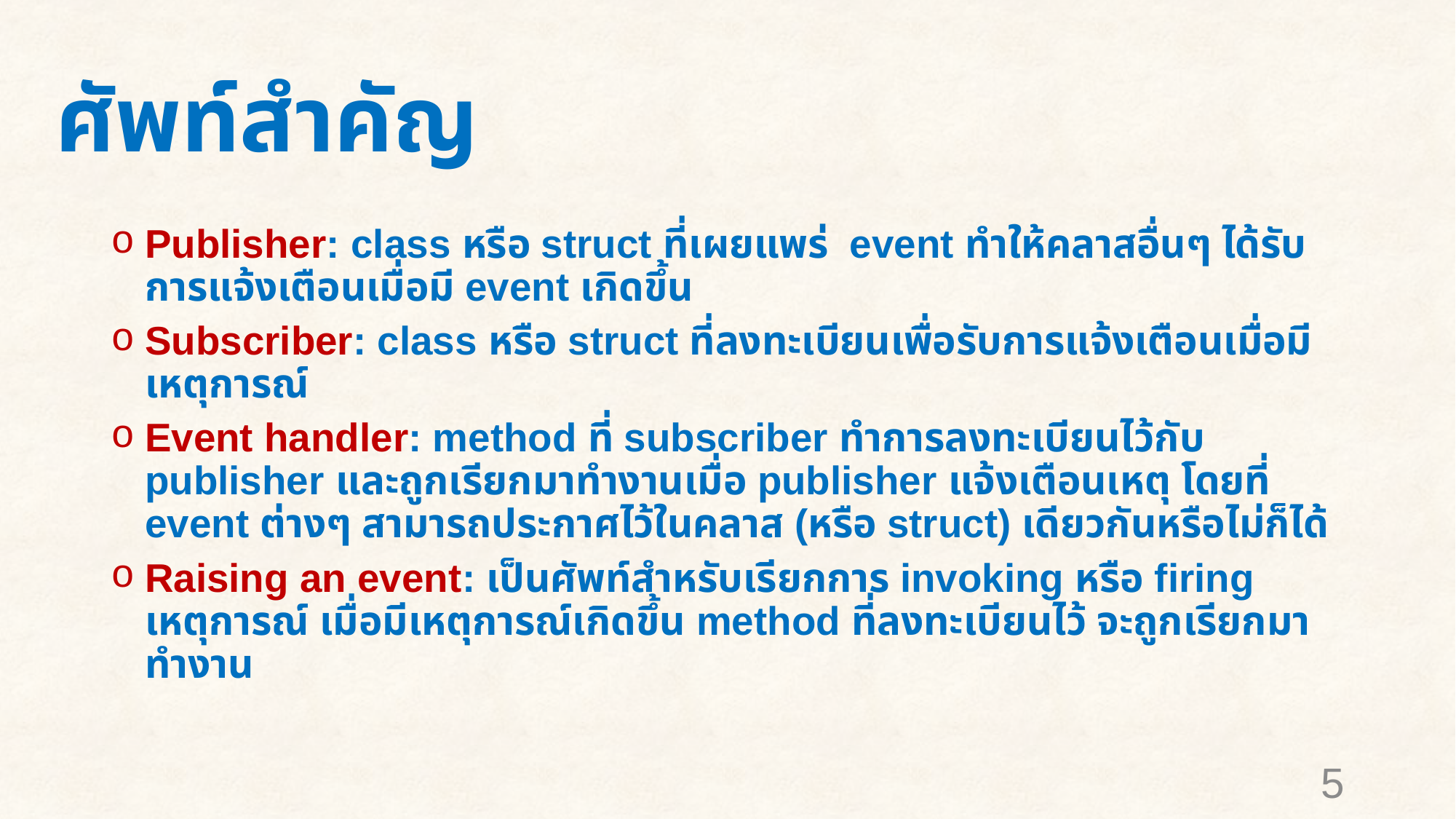

# ศัพท์สำคัญ
Publisher: class หรือ struct ที่เผยแพร่  event ทำให้คลาสอื่นๆ ได้รับการแจ้งเตือนเมื่อมี event เกิดขึ้น
Subscriber: class หรือ struct ที่ลงทะเบียนเพื่อรับการแจ้งเตือนเมื่อมีเหตุการณ์
Event handler: method ที่ subscriber ทำการลงทะเบียนไว้กับ publisher และถูกเรียกมาทำงานเมื่อ publisher แจ้งเตือนเหตุ โดยที่  event ต่างๆ สามารถประกาศไว้ในคลาส (หรือ struct) เดียวกันหรือไม่ก็ได้
Raising an event: เป็นศัพท์สำหรับเรียกการ invoking หรือ firing เหตุการณ์ เมื่อมีเหตุการณ์เกิดขึ้น method ที่ลงทะเบียนไว้ จะถูกเรียกมาทำงาน
5